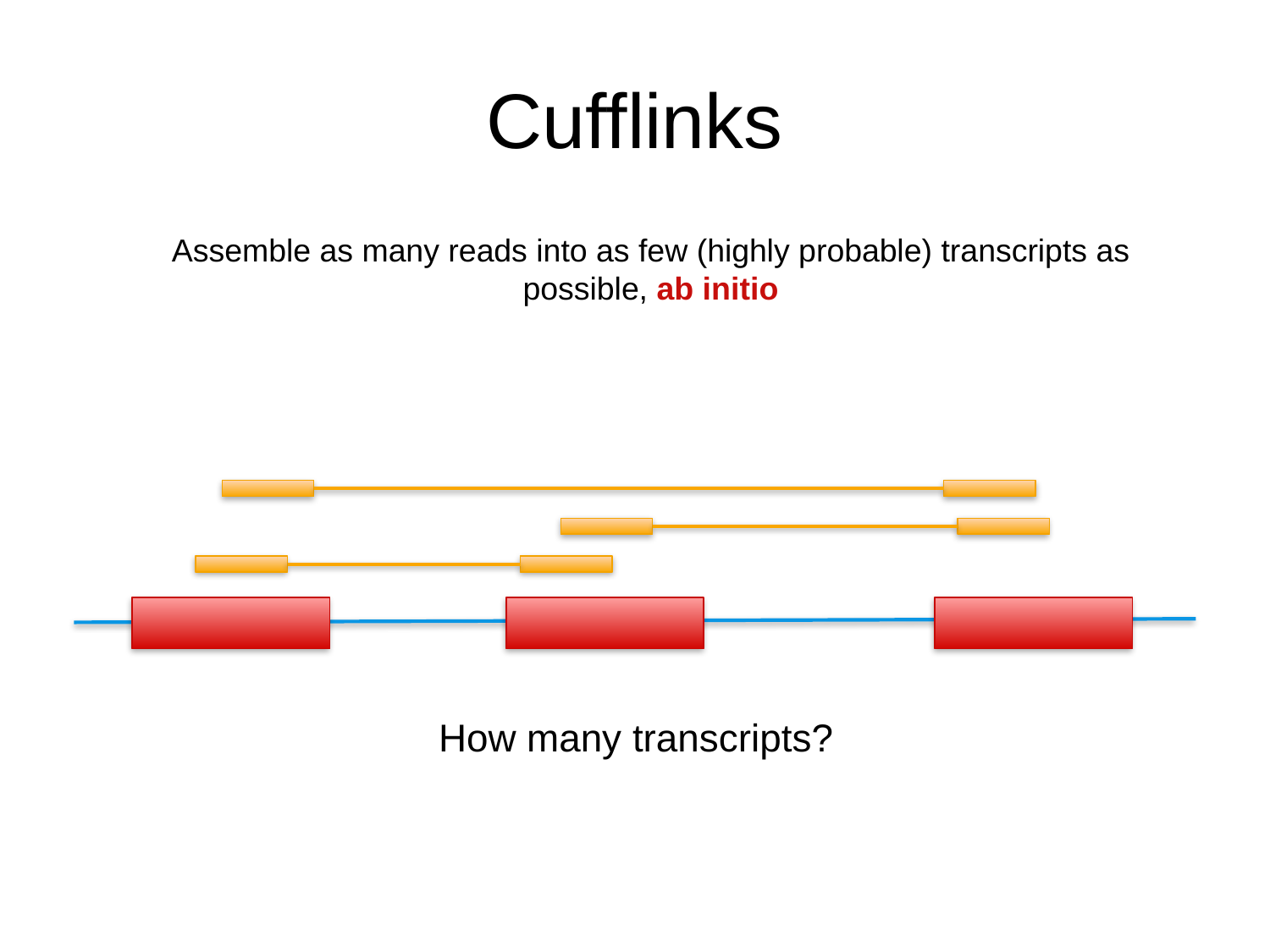

# Cufflinks
Assemble as many reads into as few (highly probable) transcripts as possible, ab initio

How many transcripts?